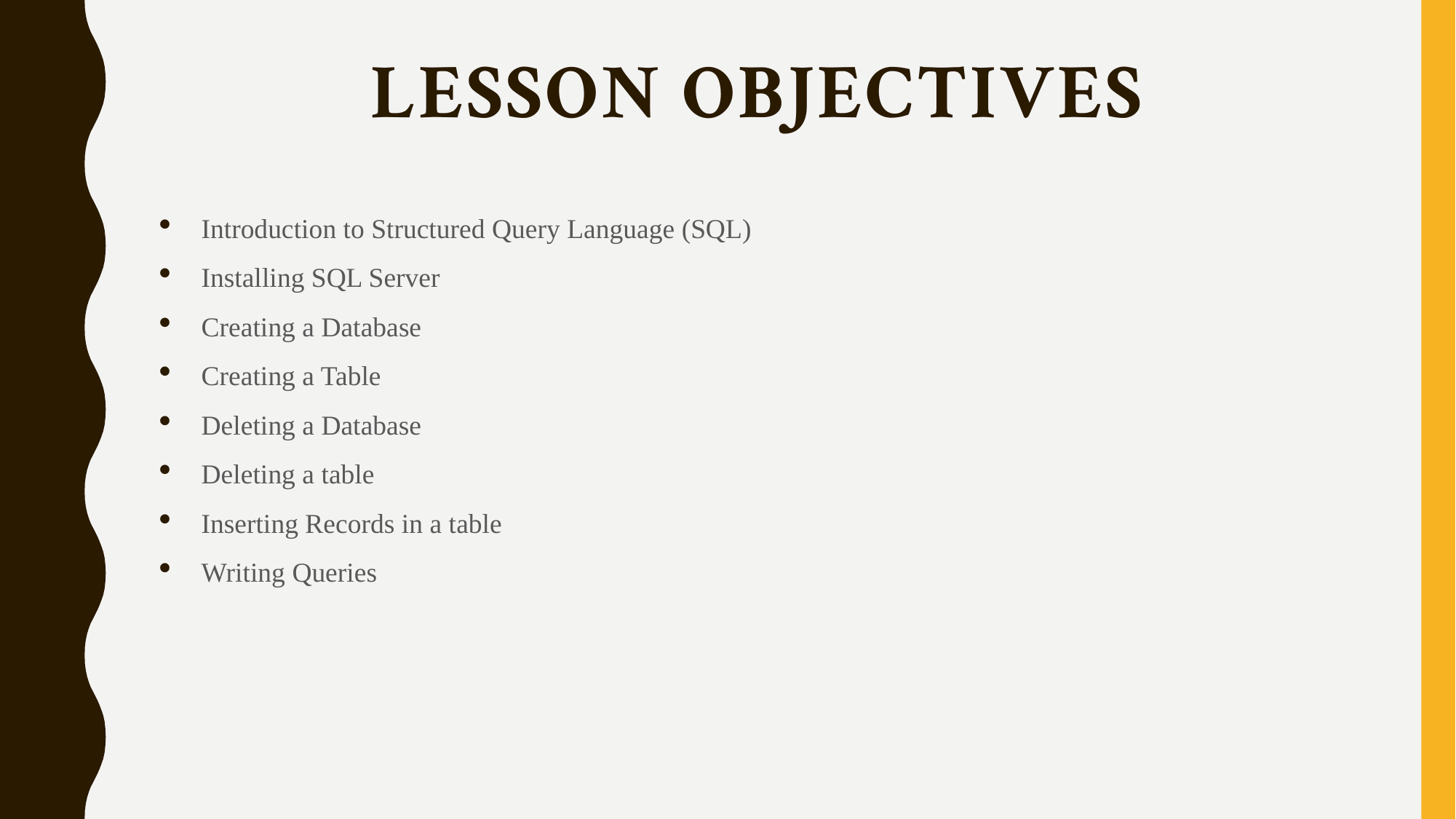

# Lesson objectives
Introduction to Structured Query Language (SQL)
Installing SQL Server
Creating a Database
Creating a Table
Deleting a Database
Deleting a table
Inserting Records in a table
Writing Queries